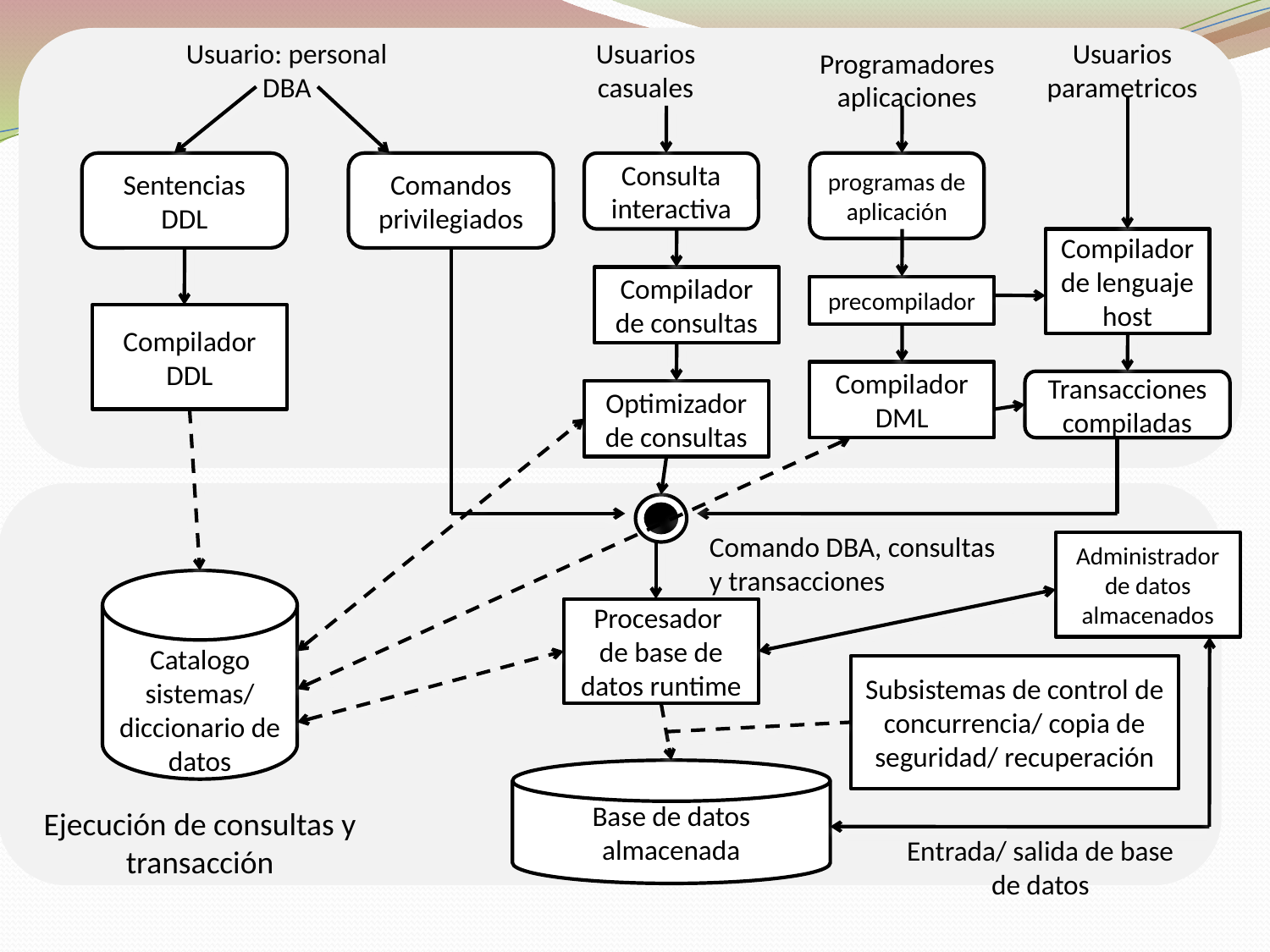

Usuario: personal DBA
Usuarios casuales
Usuarios parametricos
Programadores aplicaciones
Sentencias DDL
Comandos privilegiados
Consulta interactiva
programas de aplicación
Compilador de lenguaje host
Compilador de consultas
precompilador
Compilador DDL
Compilador DML
Transacciones compiladas
Optimizador de consultas

Comando DBA, consultas y transacciones
Administrador de datos almacenados

Catalogo sistemas/ diccionario de datos
Procesador  de base de datos runtime
Subsistemas de control de concurrencia/ copia de seguridad/ recuperación
Base de datos almacenada
Ejecución de consultas y transacción
Entrada/ salida de base de datos

#